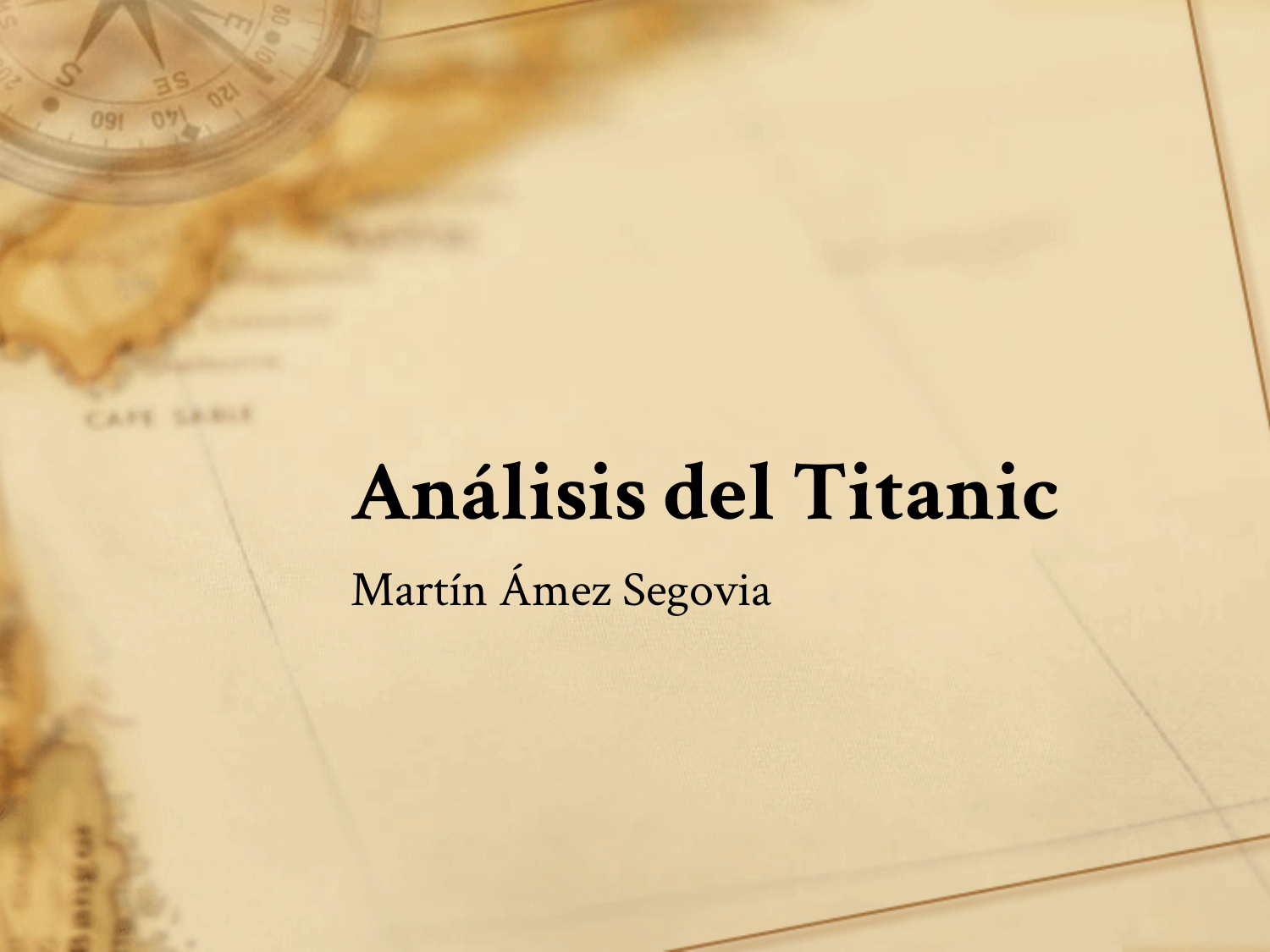

# Análisis del Titanic
Martín Ámez Segovia